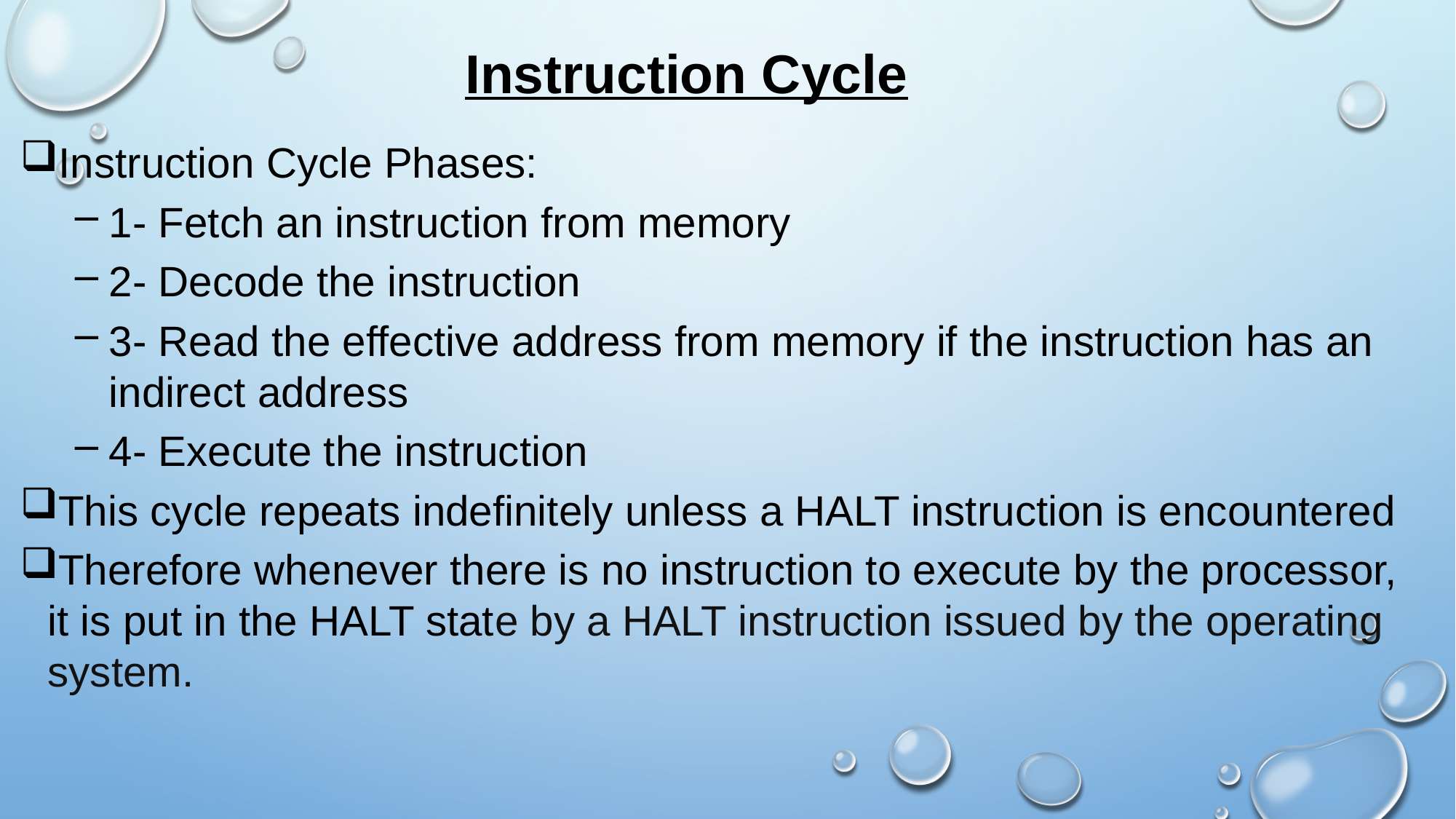

# Instruction Cycle
Instruction Cycle Phases:
1- Fetch an instruction from memory
2- Decode the instruction
3- Read the effective address from memory if the instruction has an indirect address
4- Execute the instruction
This cycle repeats indefinitely unless a HALT instruction is encountered
Therefore whenever there is no instruction to execute by the processor, it is put in the HALT state by a HALT instruction issued by the operating system.